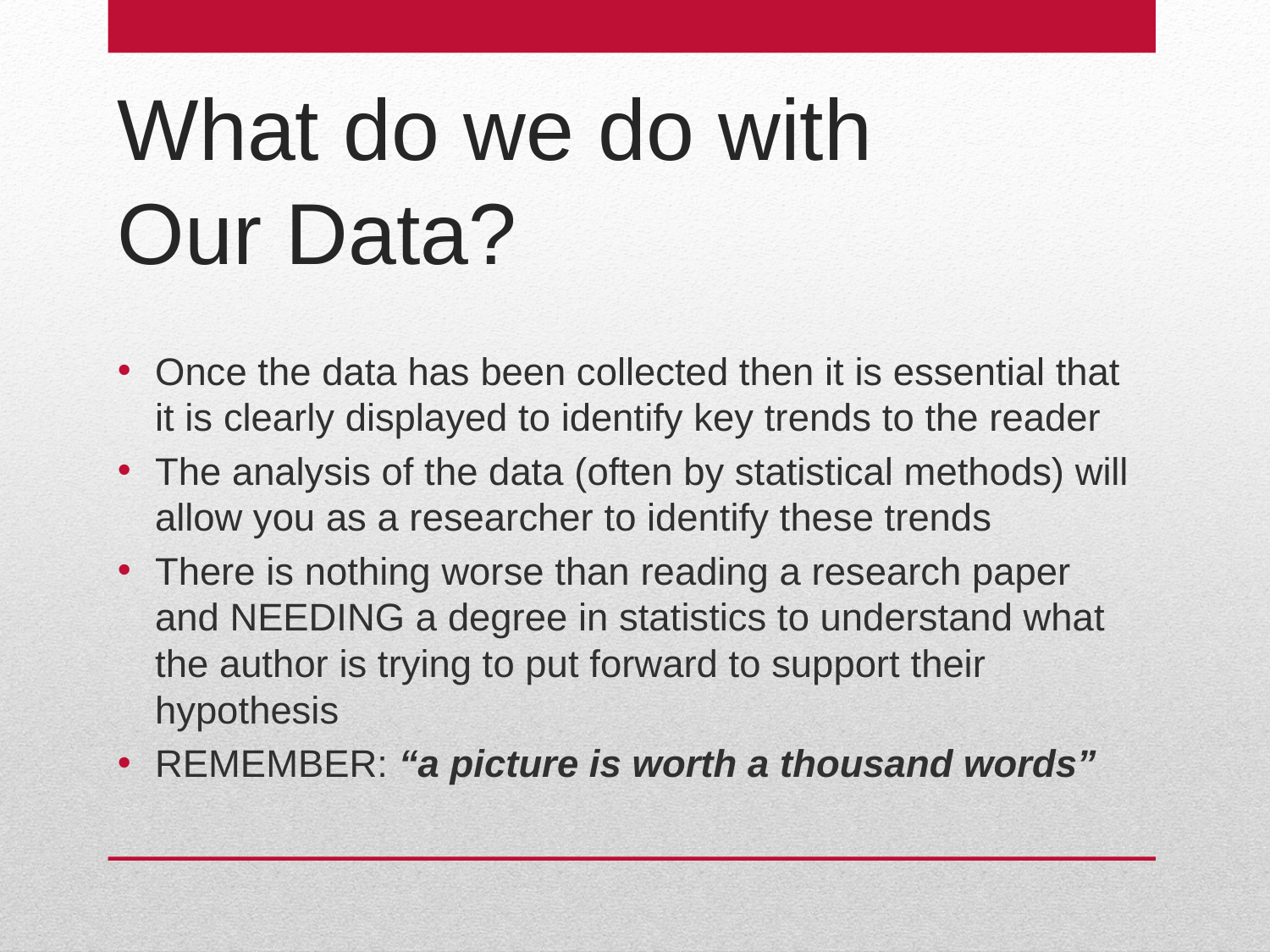

# What do we do with Our Data?
Once the data has been collected then it is essential that it is clearly displayed to identify key trends to the reader
The analysis of the data (often by statistical methods) will allow you as a researcher to identify these trends
There is nothing worse than reading a research paper and NEEDING a degree in statistics to understand what the author is trying to put forward to support their hypothesis
REMEMBER: “a picture is worth a thousand words”